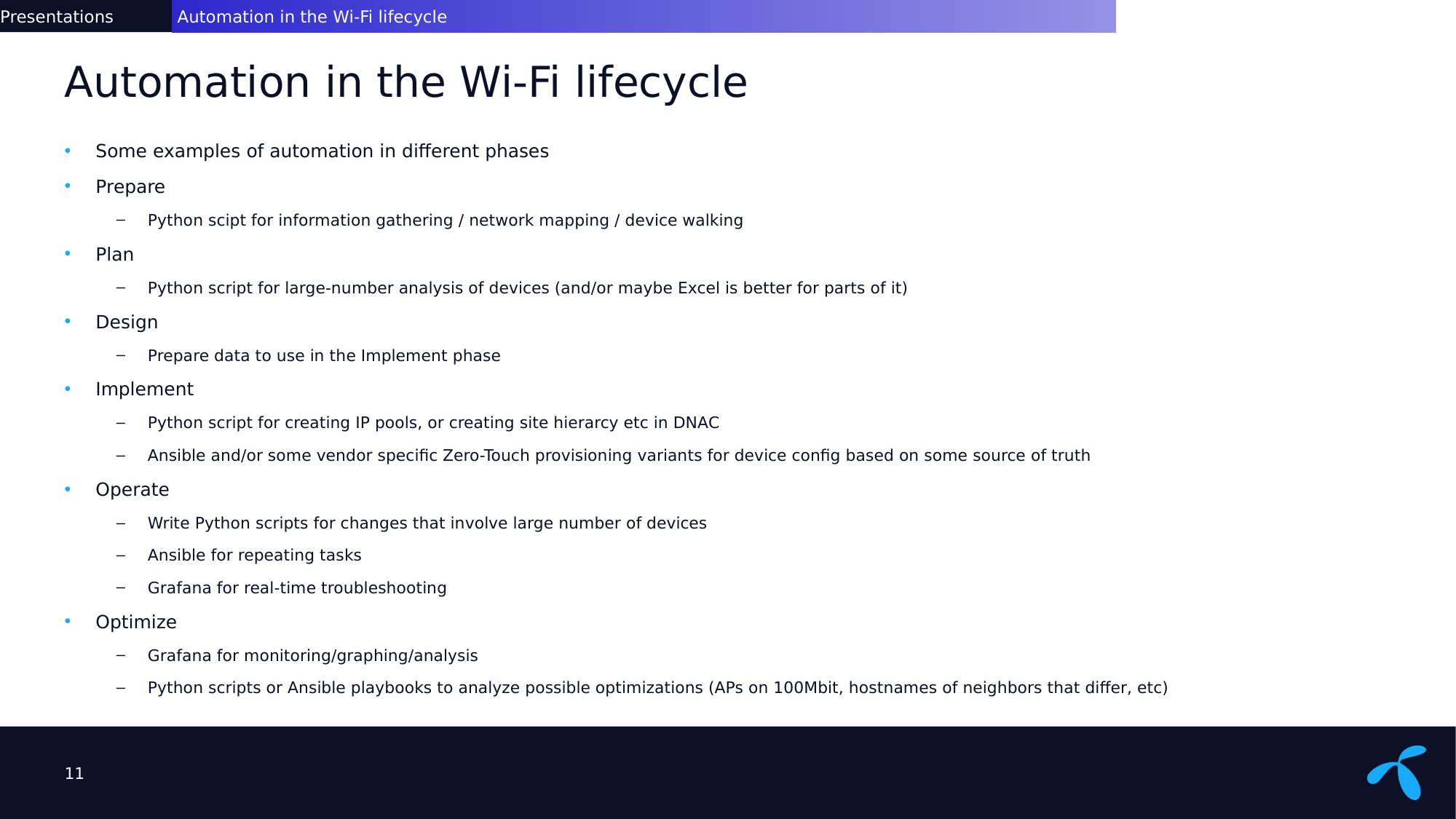

Presentations
 Automation in the Wi-Fi lifecycle
# Automation in the Wi-Fi lifecycle
Some examples of automation in different phases
Prepare
Python scipt for information gathering / network mapping / device walking
Plan
Python script for large-number analysis of devices (and/or maybe Excel is better for parts of it)
Design
Prepare data to use in the Implement phase
Implement
Python script for creating IP pools, or creating site hierarcy etc in DNAC
Ansible and/or some vendor specific Zero-Touch provisioning variants for device config based on some source of truth
Operate
Write Python scripts for changes that involve large number of devices
Ansible for repeating tasks
Grafana for real-time troubleshooting
Optimize
Grafana for monitoring/graphing/analysis
Python scripts or Ansible playbooks to analyze possible optimizations (APs on 100Mbit, hostnames of neighbors that differ, etc)
11